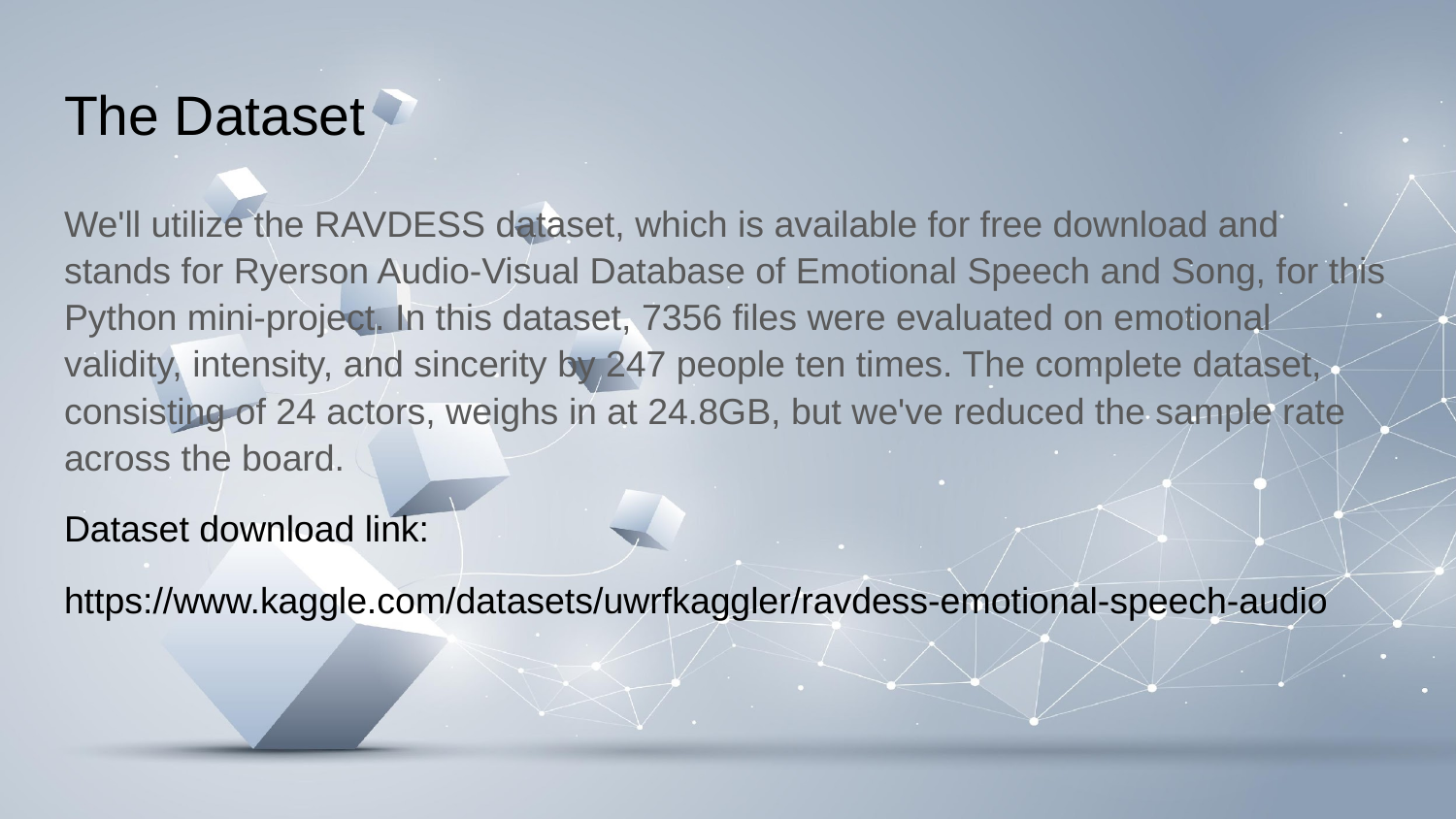

# The Dataset
We'll utilize the RAVDESS dataset, which is available for free download and stands for Ryerson Audio-Visual Database of Emotional Speech and Song, for this Python mini-project. In this dataset, 7356 files were evaluated on emotional validity, intensity, and sincerity by 247 people ten times. The complete dataset, consisting of 24 actors, weighs in at 24.8GB, but we've reduced the sample rate across the board.
Dataset download link:
https://www.kaggle.com/datasets/uwrfkaggler/ravdess-emotional-speech-audio